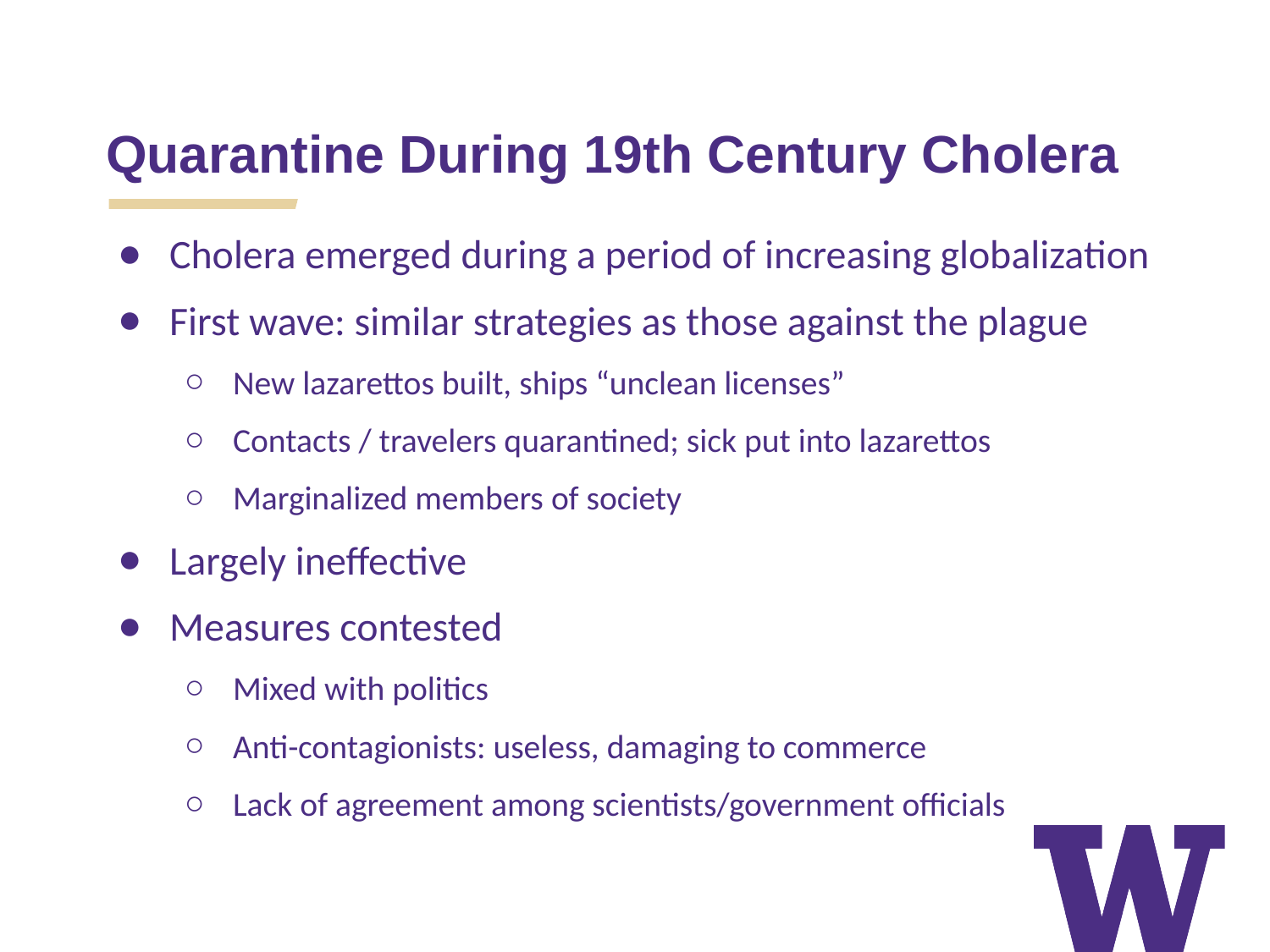

# Quarantine During 19th Century Cholera
Cholera emerged during a period of increasing globalization
First wave: similar strategies as those against the plague
New lazarettos built, ships “unclean licenses”
Contacts / travelers quarantined; sick put into lazarettos
Marginalized members of society
Largely ineffective
Measures contested
Mixed with politics
Anti-contagionists: useless, damaging to commerce
Lack of agreement among scientists/government officials